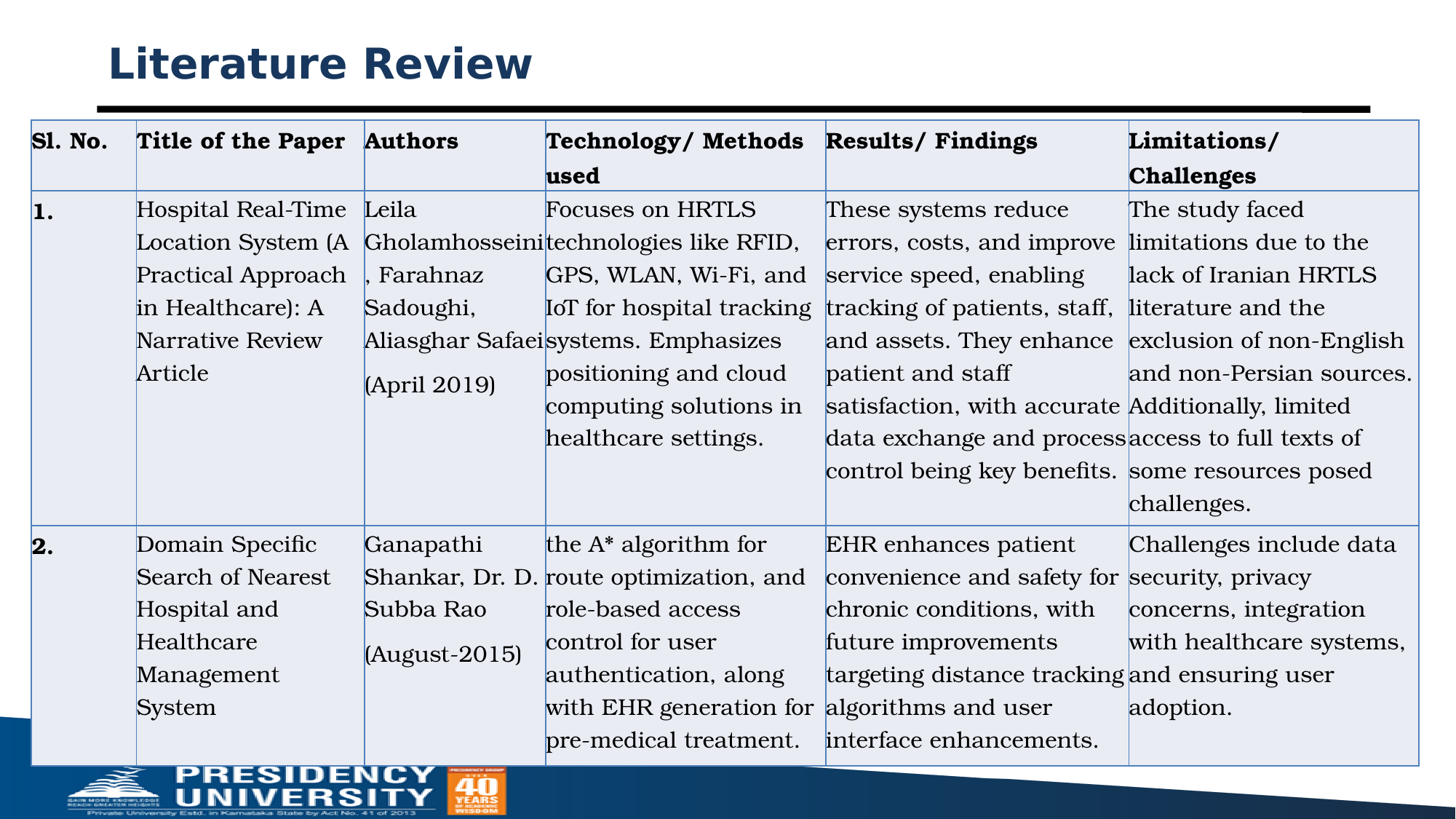

# Literature Review
| Sl. No. | Title of the Paper | Authors | Technology/ Methods used | Results/ Findings | Limitations/ Challenges |
| --- | --- | --- | --- | --- | --- |
| 1. | Hospital Real-Time Location System (A Practical Approach in Healthcare): A Narrative Review Article | Leila Gholamhosseini, Farahnaz Sadoughi, Aliasghar Safaei (April 2019) | Focuses on HRTLS technologies like RFID, GPS, WLAN, Wi-Fi, and IoT for hospital tracking systems. Emphasizes positioning and cloud computing solutions in healthcare settings. | These systems reduce errors, costs, and improve service speed, enabling tracking of patients, staff, and assets. They enhance patient and staff satisfaction, with accurate data exchange and process control being key benefits. | The study faced limitations due to the lack of Iranian HRTLS literature and the exclusion of non-English and non-Persian sources. Additionally, limited access to full texts of some resources posed challenges. |
| 2. | Domain Specific Search of Nearest Hospital and Healthcare Management System | Ganapathi Shankar, Dr. D. Subba Rao (August-2015) | the A\* algorithm for route optimization, and role-based access control for user authentication, along with EHR generation for pre-medical treatment. | EHR enhances patient convenience and safety for chronic conditions, with future improvements targeting distance tracking algorithms and user interface enhancements. | Challenges include data security, privacy concerns, integration with healthcare systems, and ensuring user adoption. |